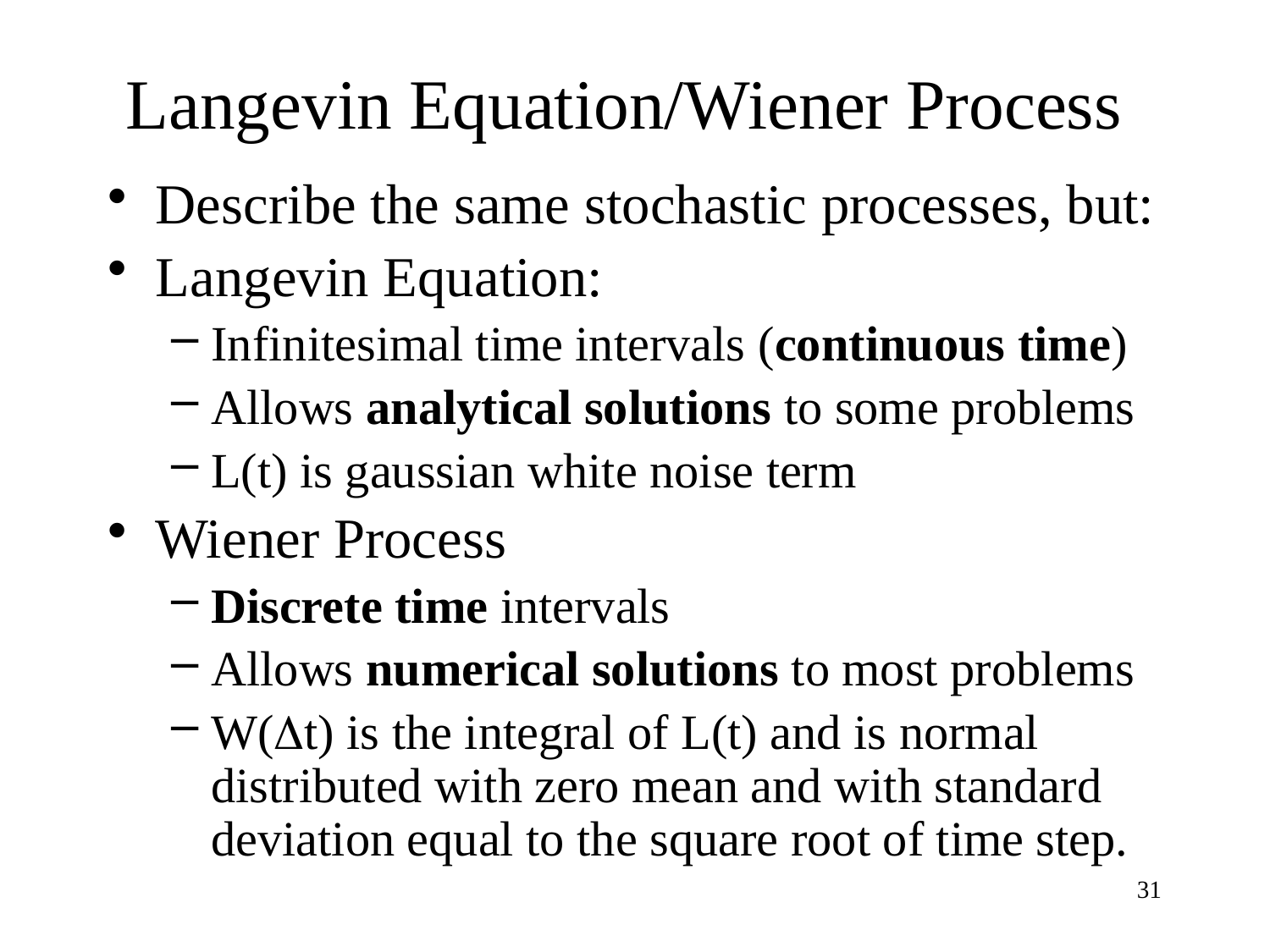

# Langevin Equation/Wiener Process
Describe the same stochastic processes, but:
Langevin Equation:
Infinitesimal time intervals (continuous time)
Allows analytical solutions to some problems
L(t) is gaussian white noise term
Wiener Process
Discrete time intervals
Allows numerical solutions to most problems
W(Δt) is the integral of L(t) and is normal distributed with zero mean and with standard deviation equal to the square root of time step.
31